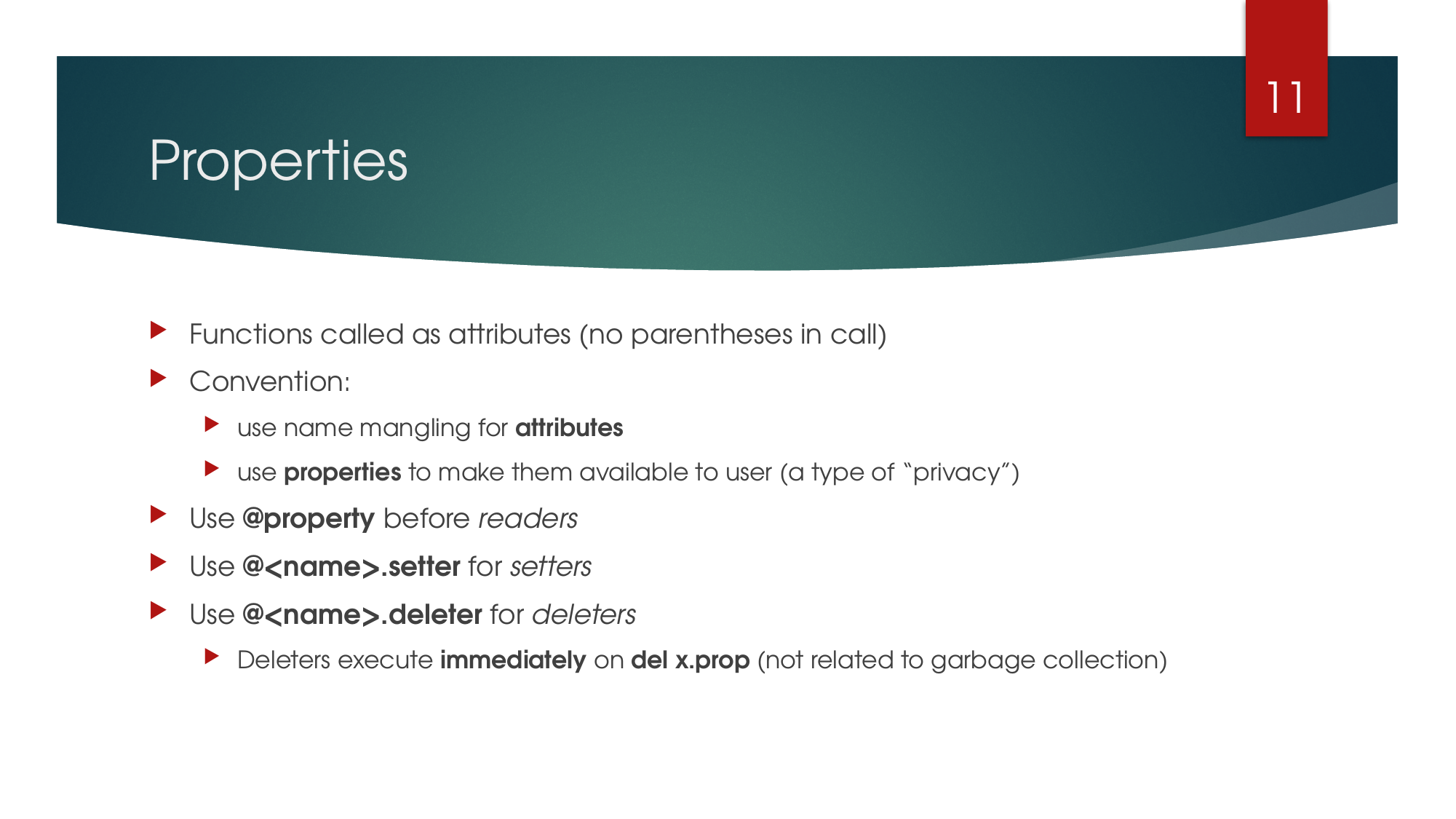

11
# Properties
Functions called as attributes (no parentheses in call)
Convention:
use name mangling for attributes
use properties to make them available to user (a type of “privacy”)
Use @property before readers
Use @<name>.setter for setters
Use @<name>.deleter for deleters
Deleters execute immediately on del x.prop (not related to garbage collection)